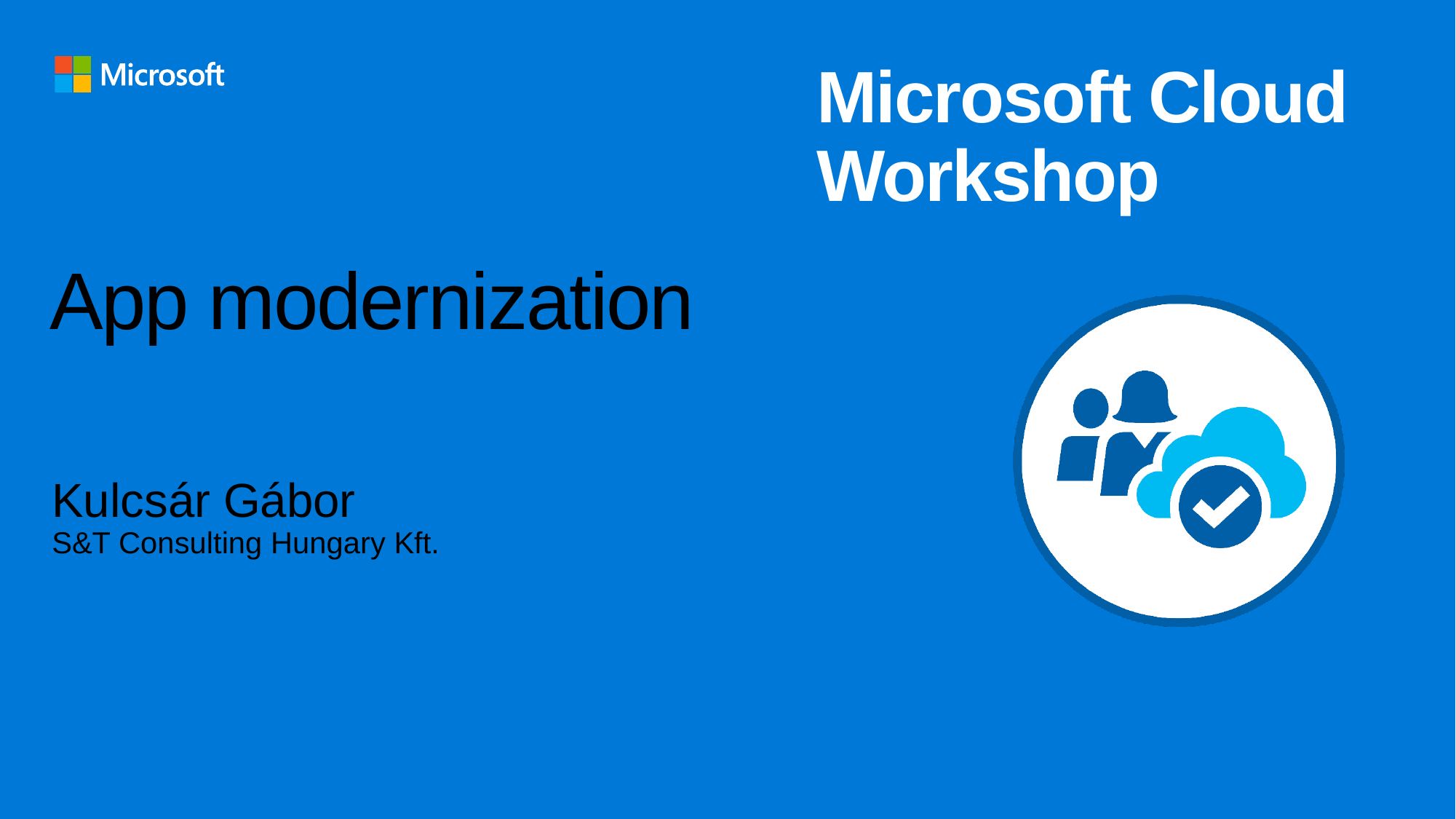

# App modernization
Kulcsár Gábor
S&T Consulting Hungary Kft.